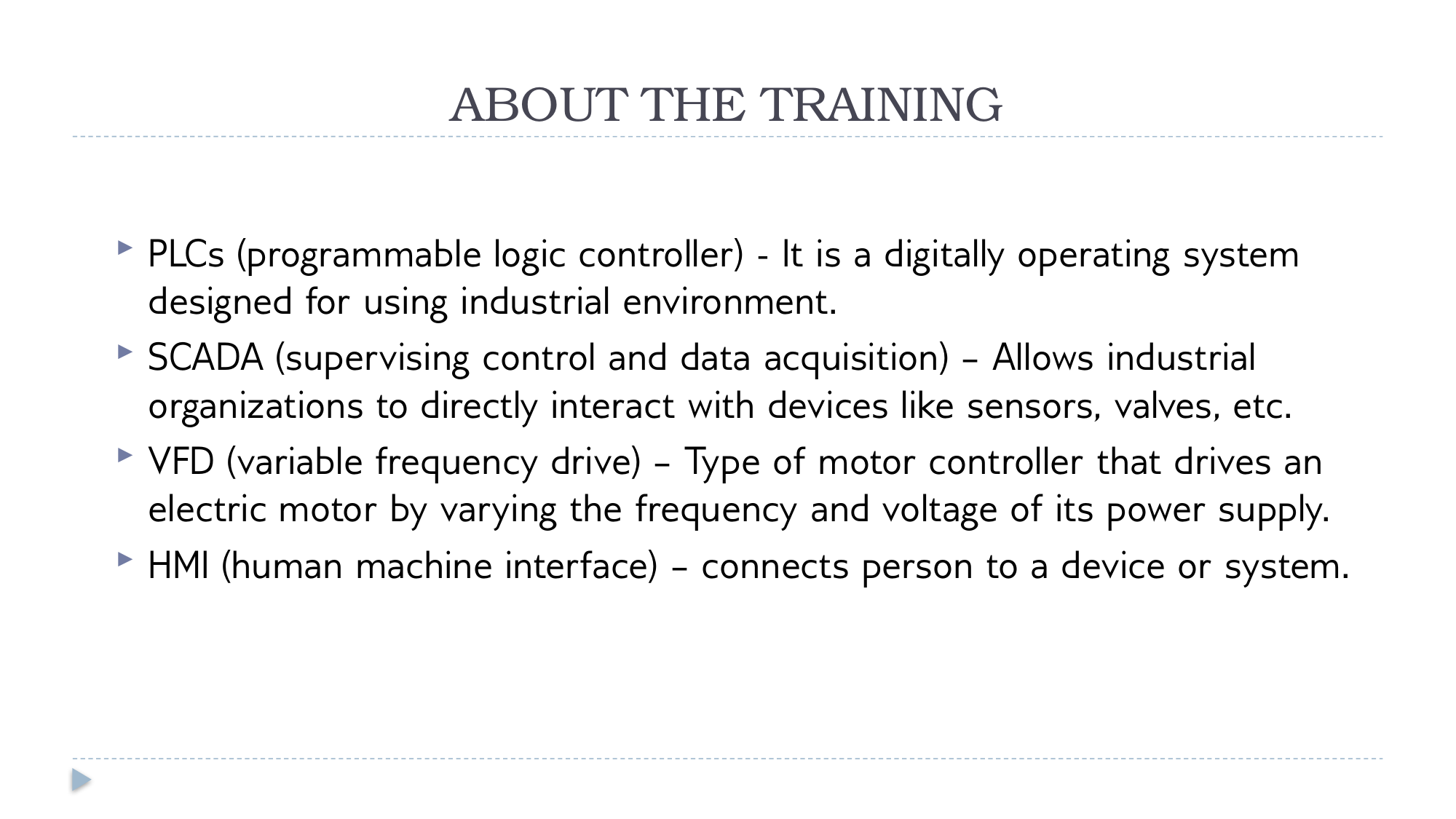

# ABOUT THE TRAINING
PLCs (programmable logic controller) - It is a digitally operating system designed for using industrial environment.
SCADA (supervising control and data acquisition) – Allows industrial organizations to directly interact with devices like sensors, valves, etc.
VFD (variable frequency drive) – Type of motor controller that drives an electric motor by varying the frequency and voltage of its power supply.
HMI (human machine interface) – connects person to a device or system.